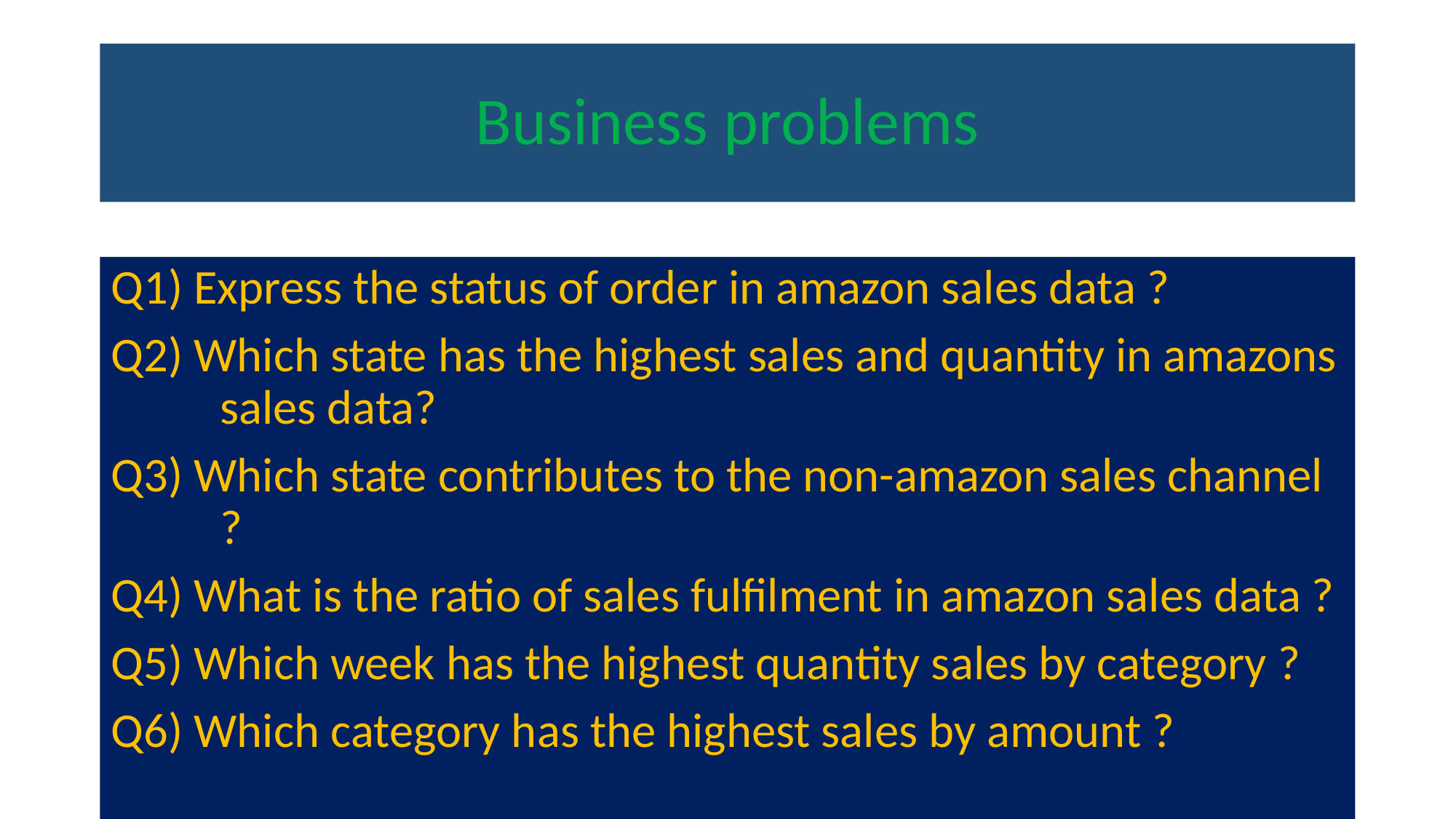

# Business problems
Q1) Express the status of order in amazon sales data ?
Q2) Which state has the highest sales and quantity in amazons 	sales data?
Q3) Which state contributes to the non-amazon sales channel 	?
Q4) What is the ratio of sales fulfilment in amazon sales data ?
Q5) Which week has the highest quantity sales by category ?
Q6) Which category has the highest sales by amount ?